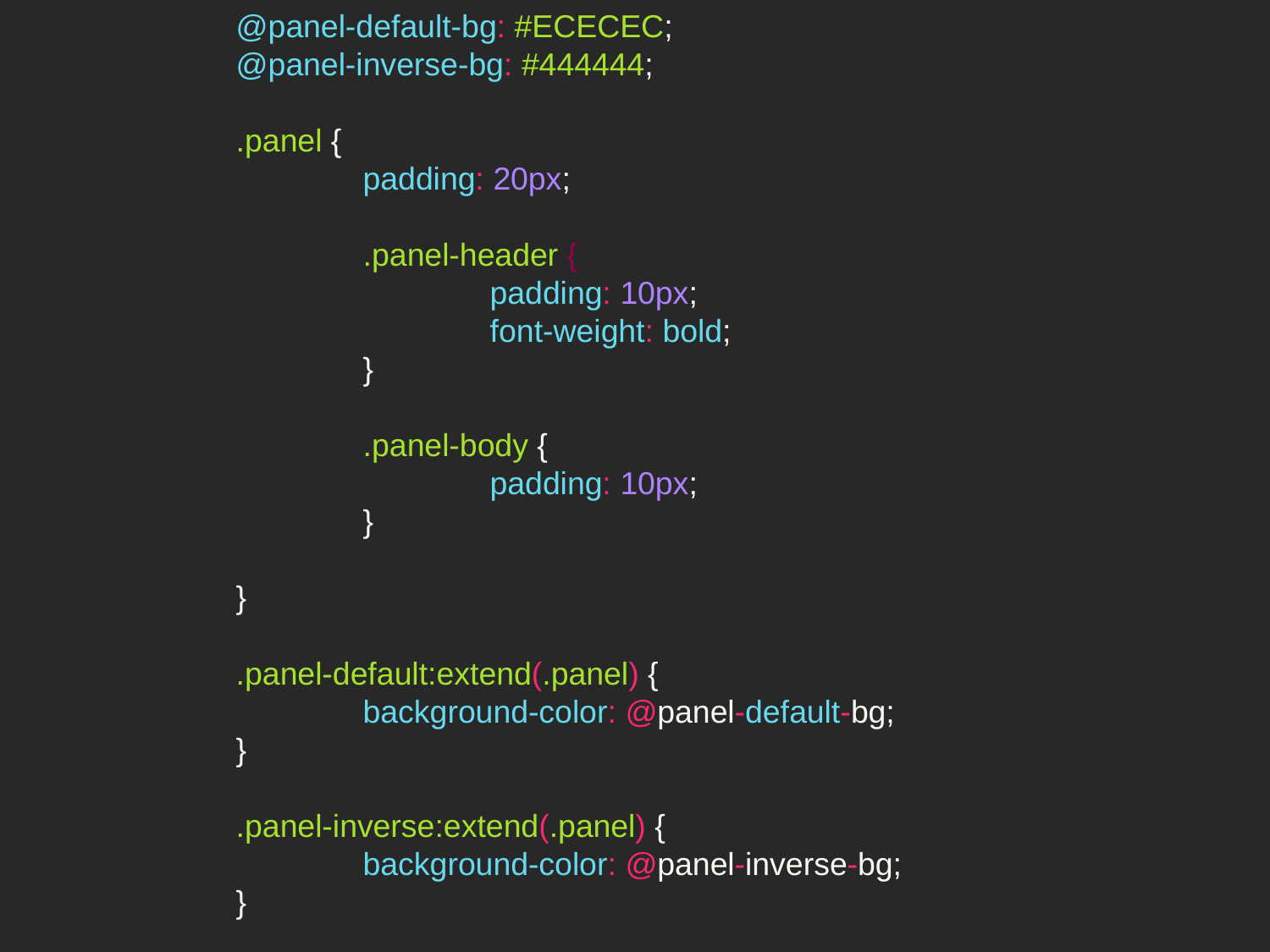

@panel-default-bg: #ECECEC;
@panel-inverse-bg: #444444;

.panel {
	padding: 20px;

	.panel-header {
		padding: 10px;
		font-weight: bold;
	}

	.panel-body {
		padding: 10px;
	}

}

.panel-default:extend(.panel) {
	background-color: @panel-default-bg;
}

.panel-inverse:extend(.panel) {
	background-color: @panel-inverse-bg;
}